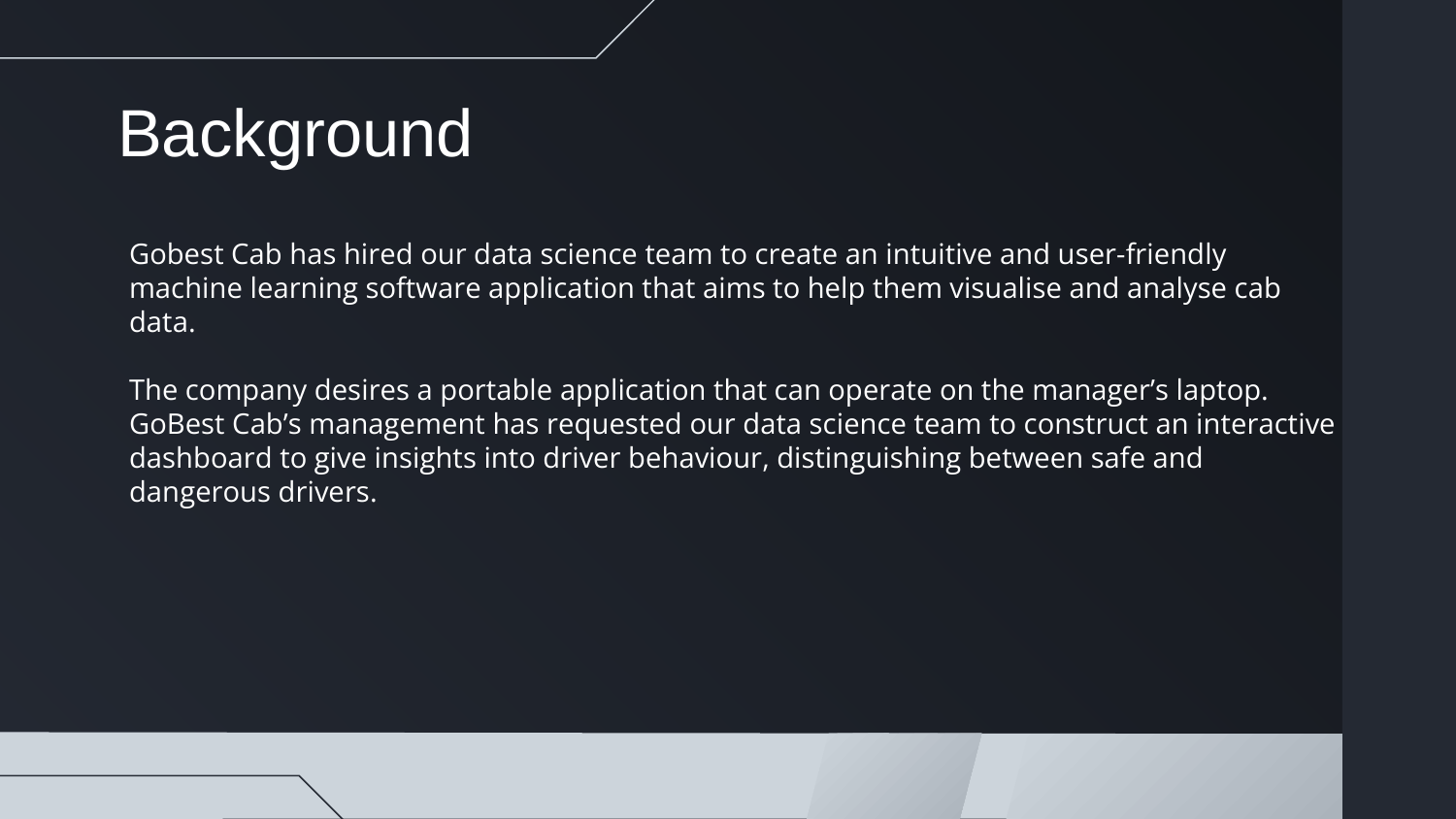

# Background
Gobest Cab has hired our data science team to create an intuitive and user-friendly machine learning software application that aims to help them visualise and analyse cab data.

The company desires a portable application that can operate on the manager’s laptop. GoBest Cab’s management has requested our data science team to construct an interactive dashboard to give insights into driver behaviour, distinguishing between safe and dangerous drivers.